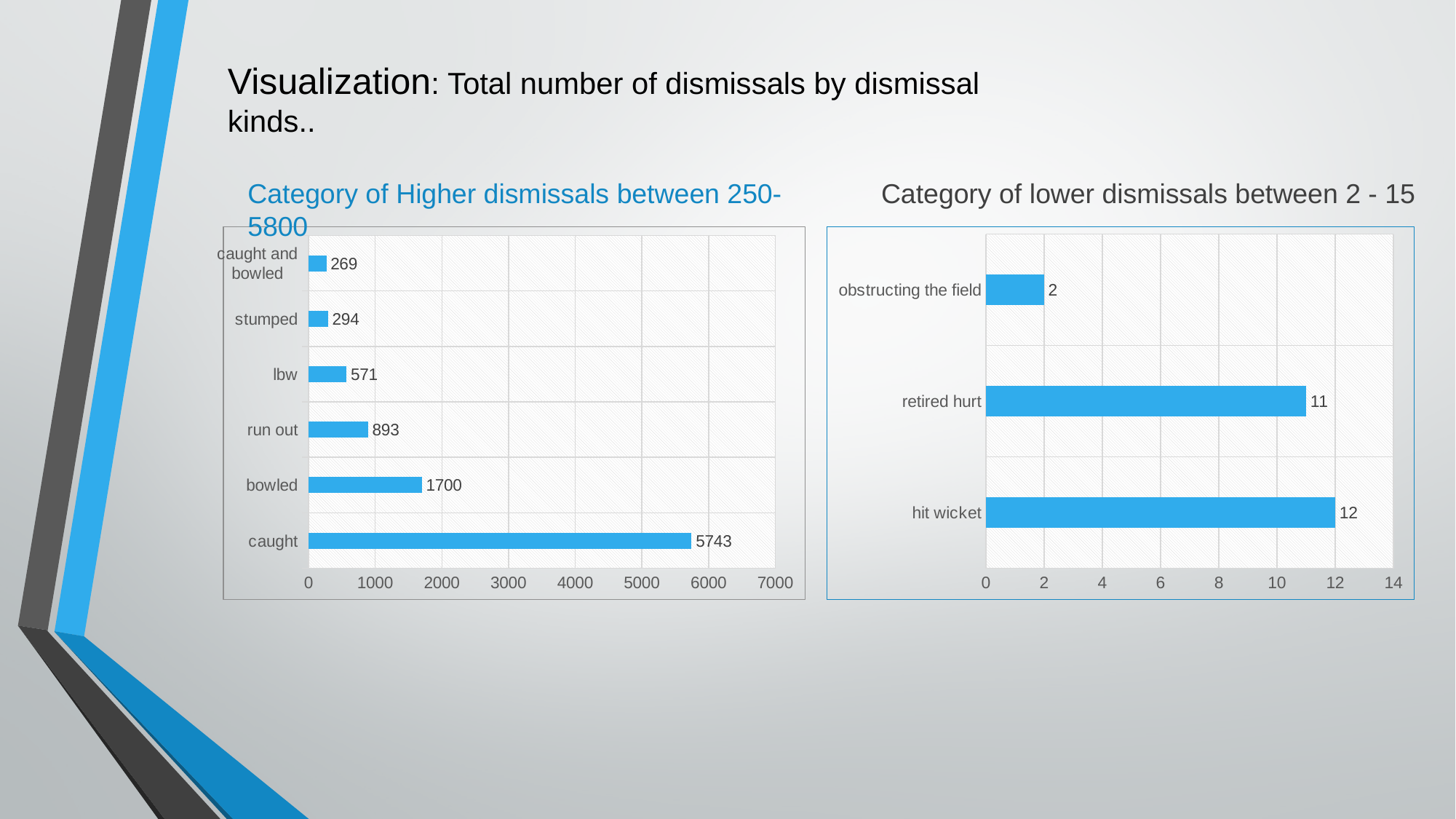

Visualization: Total number of dismissals by dismissal kinds..
Category of Higher dismissals between 250-5800
Category of lower dismissals between 2 - 15

### Chart

| Category |  |
|---|---|
| caught | 5743.0 |
| bowled | 1700.0 |
| run out | 893.0 |
| lbw | 571.0 |
| stumped | 294.0 |
| caught and bowled | 269.0 |

### Chart

| Category |  |
|---|---|
| hit wicket | 12.0 |
| retired hurt | 11.0 |
| obstructing the field | 2.0 |